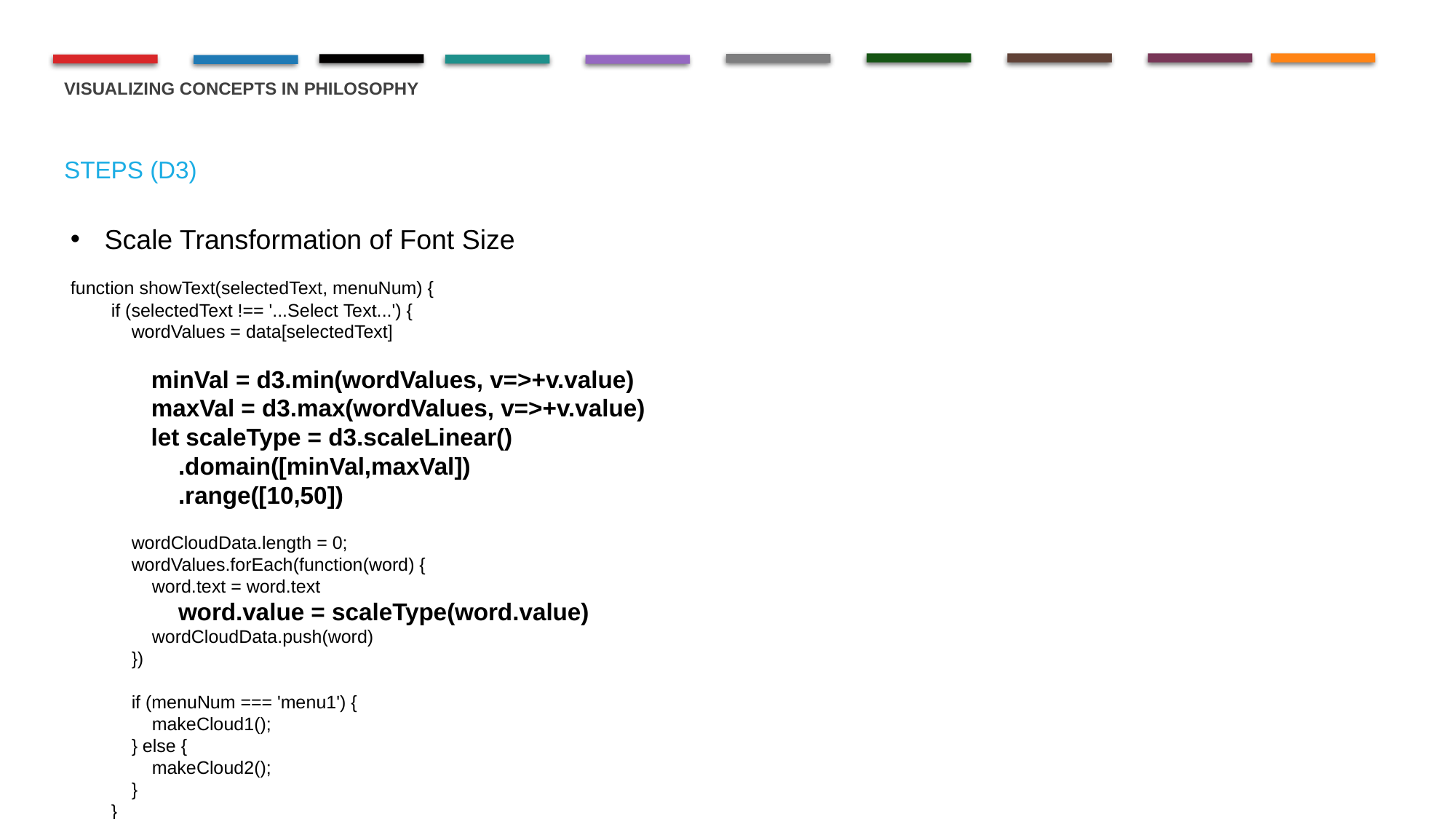

# Visualizing concepts in philosophy
Steps (d3)
Scale Transformation of Font Size

function showText(selectedText, menuNum) {
        if (selectedText !== '...Select Text...') {
            wordValues = data[selectedText]
            minVal = d3.min(wordValues, v=>+v.value)
            maxVal = d3.max(wordValues, v=>+v.value)
            let scaleType = d3.scaleLinear()
                .domain([minVal,maxVal])
                .range([10,50])
            wordCloudData.length = 0;
            wordValues.forEach(function(word) {
                word.text = word.text
                word.value = scaleType(word.value)
                wordCloudData.push(word)
            })
            if (menuNum === 'menu1') {
                makeCloud1();
            } else {
                makeCloud2();
            }
        }